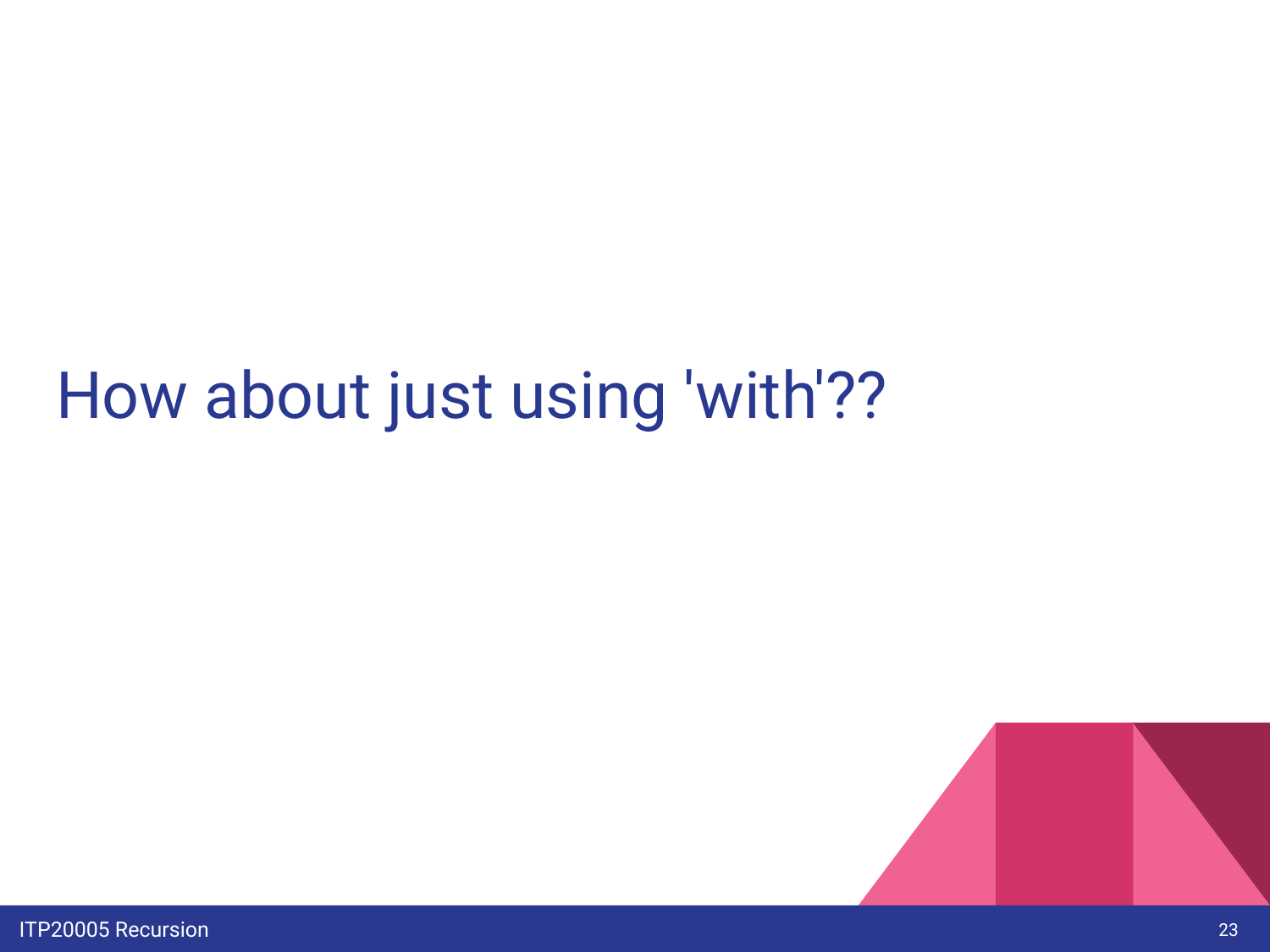

# How about just using 'with'??
23